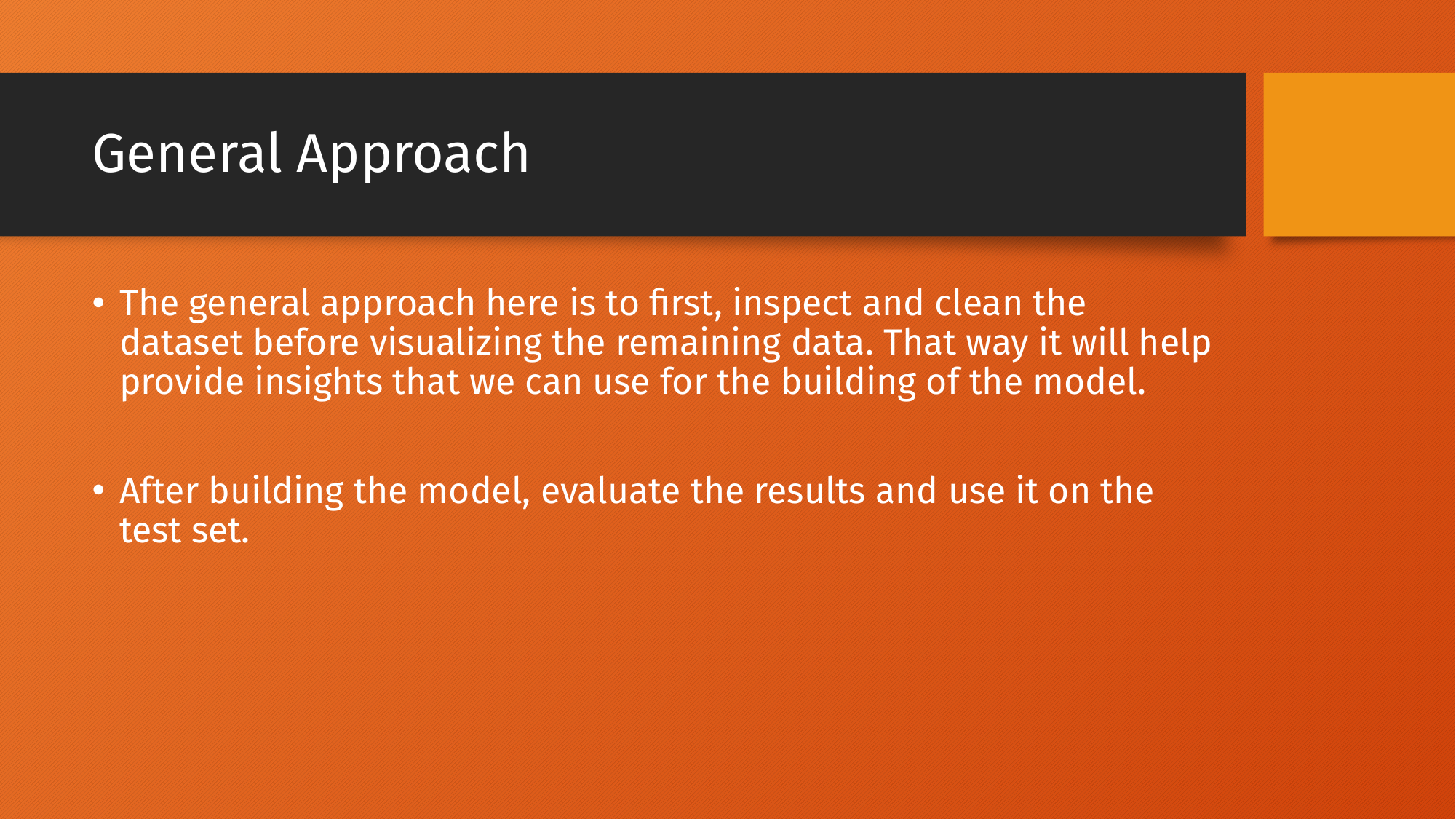

# General Approach
The general approach here is to first, inspect and clean the dataset before visualizing the remaining data. That way it will help provide insights that we can use for the building of the model.

After building the model, evaluate the results and use it on the test set.